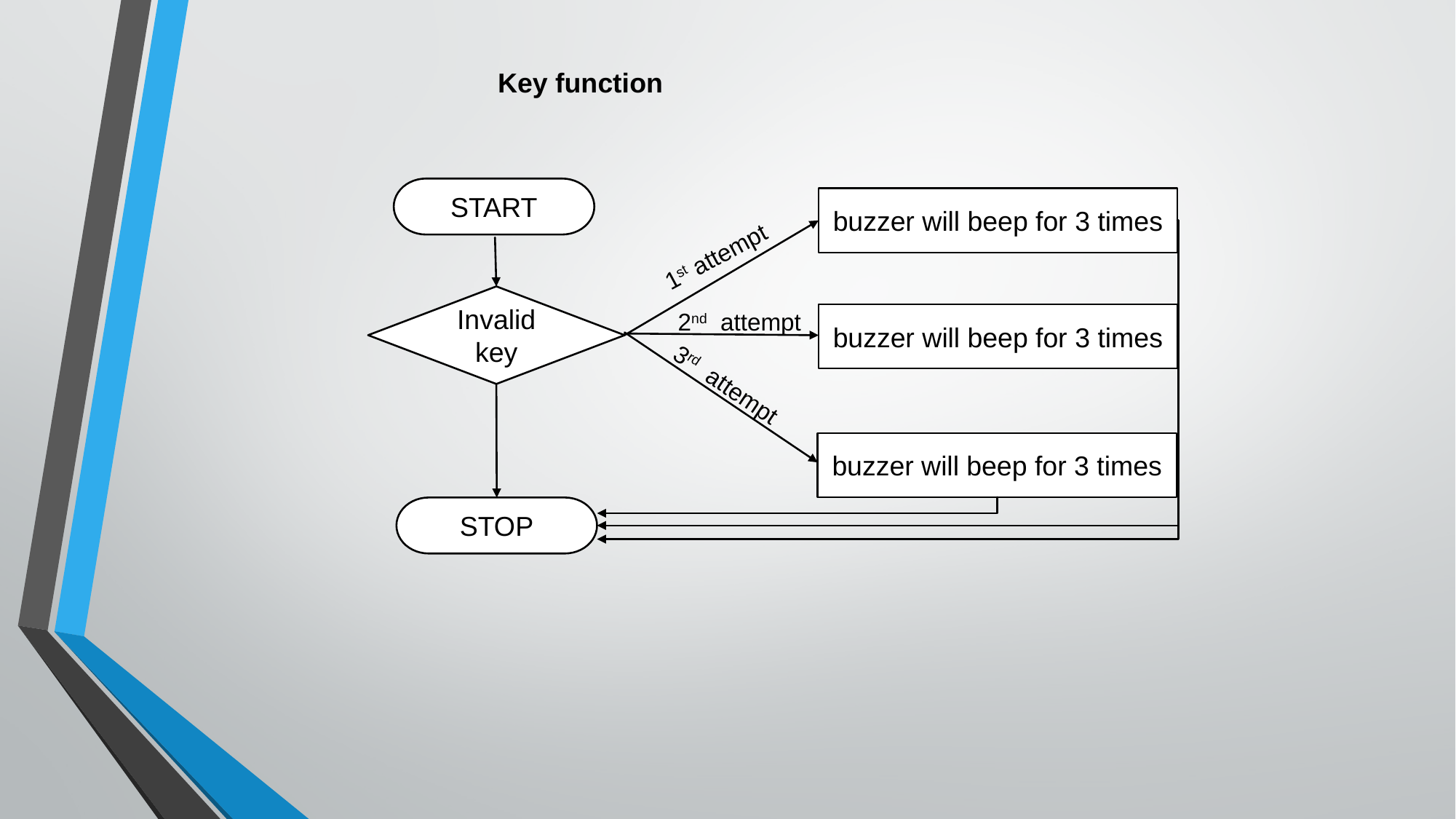

Key function
START
buzzer will beep for 3 times
1st attempt
Invalid key
2nd  attempt
buzzer will beep for 3 times
3rd  attempt
buzzer will beep for 3 times
STOP